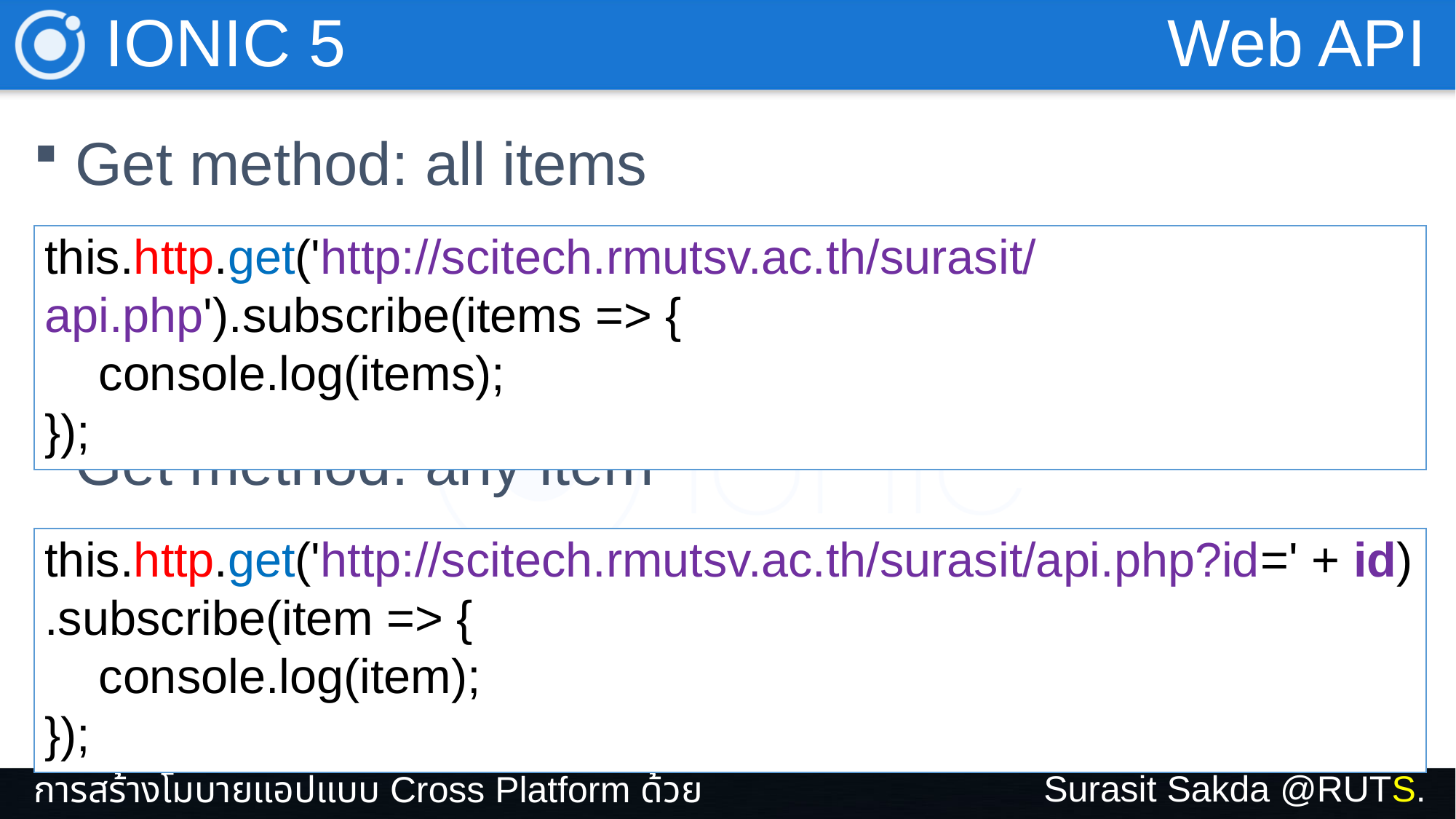

IONIC 5
Web API
Get method: all items

Get method: any item
this.http.get('http://scitech.rmutsv.ac.th/surasit/api.php').subscribe(items => {
    console.log(items);
});
this.http.get('http://scitech.rmutsv.ac.th/surasit/api.php?id=' + id) .subscribe(item => {
    console.log(item);
});
Surasit Sakda @RUTS.
การสร้างโมบายแอปแบบ Cross Platform ด้วย IONIC 5